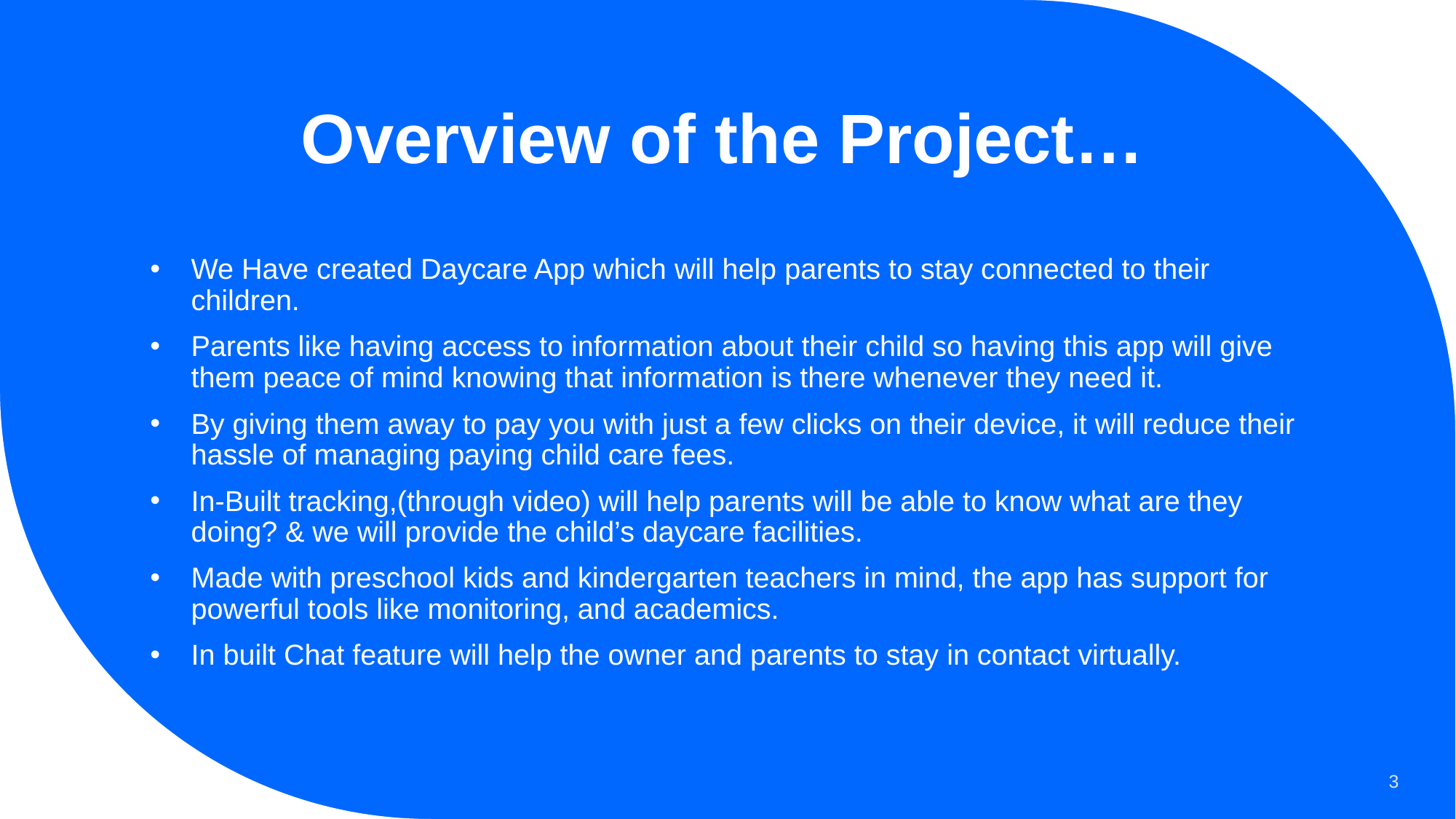

# Overview of the Project…
We Have created Daycare App which will help parents to stay connected to their children.
Parents like having access to information about their child so having this app will give them peace of mind knowing that information is there whenever they need it.
By giving them away to pay you with just a few clicks on their device, it will reduce their hassle of managing paying child care fees.
In-Built tracking,(through video) will help parents will be able to know what are they doing? & we will provide the child’s daycare facilities.
Made with preschool kids and kindergarten teachers in mind, the app has support for powerful tools like monitoring, and academics.
In built Chat feature will help the owner and parents to stay in contact virtually.

3